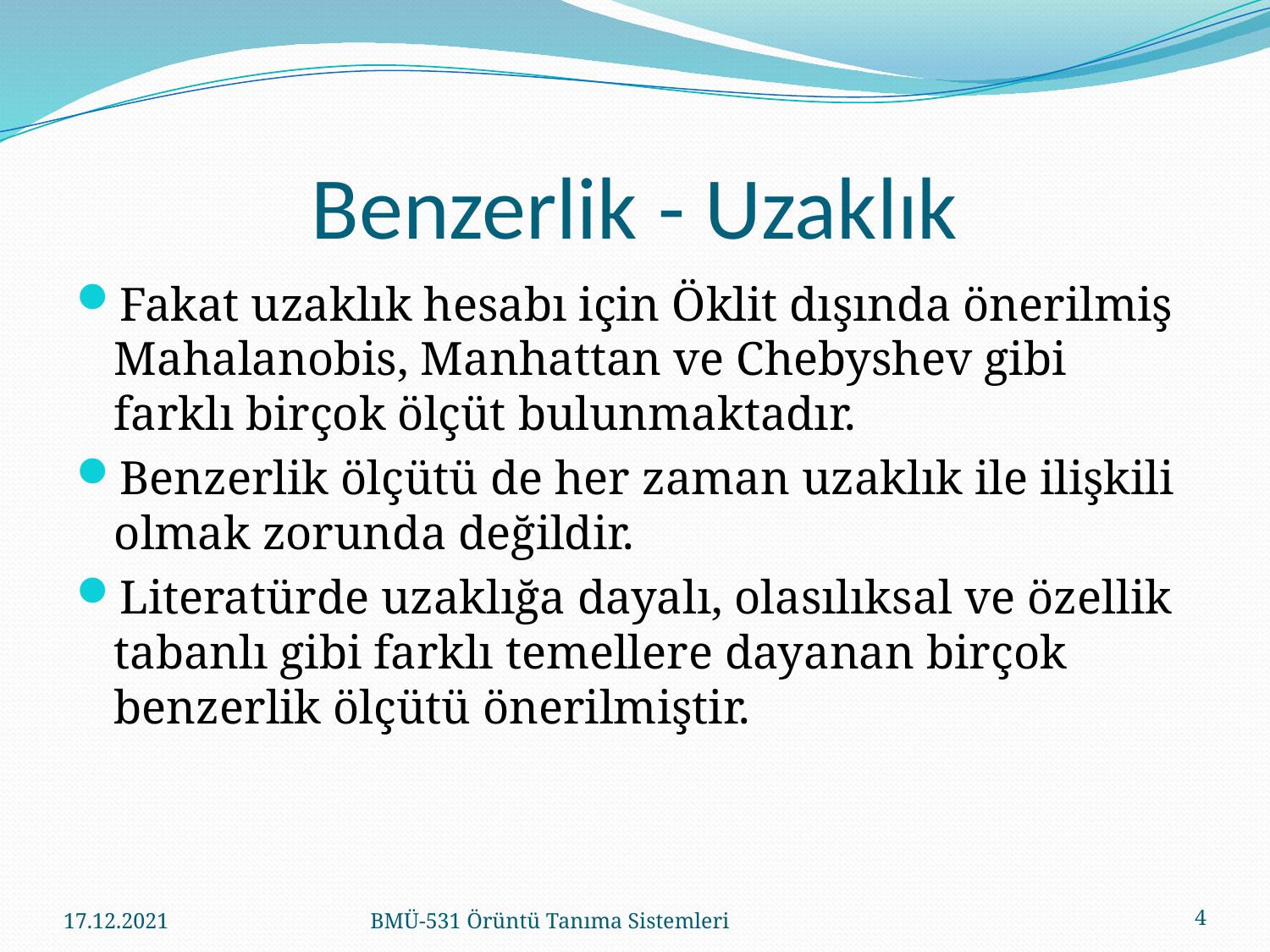

# Benzerlik - Uzaklık
Fakat uzaklık hesabı için Öklit dışında önerilmiş Mahalanobis, Manhattan ve Chebyshev gibi farklı birçok ölçüt bulunmaktadır.
Benzerlik ölçütü de her zaman uzaklık ile ilişkili olmak zorunda değildir.
Literatürde uzaklığa dayalı, olasılıksal ve özellik tabanlı gibi farklı temellere dayanan birçok benzerlik ölçütü önerilmiştir.
17.12.2021
BMÜ-531 Örüntü Tanıma Sistemleri
4